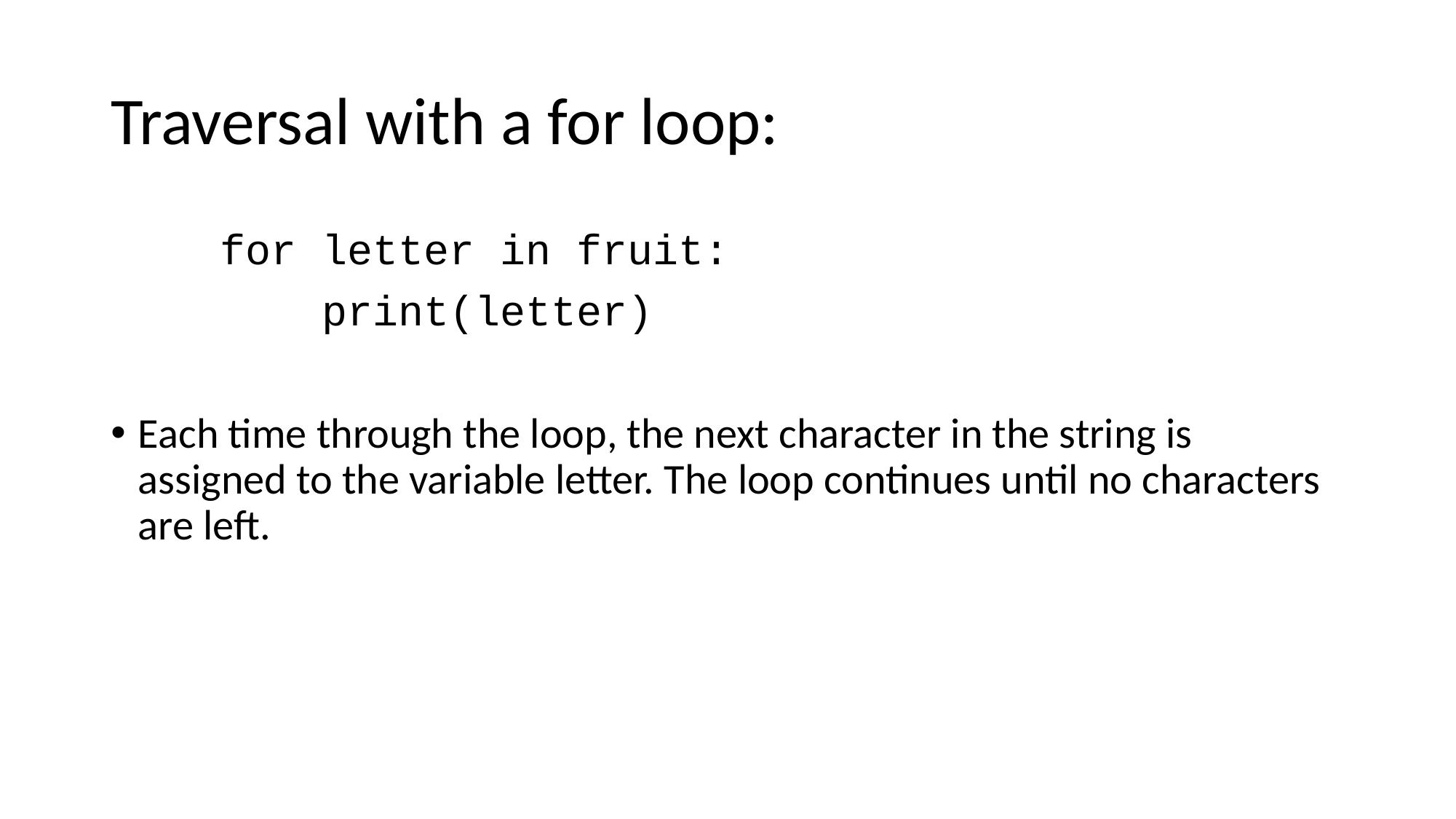

# Traversal with a for loop:
	for letter in fruit:
	    print(letter)

Each time through the loop, the next character in the string is assigned to the variable letter. The loop continues until no characters are left.